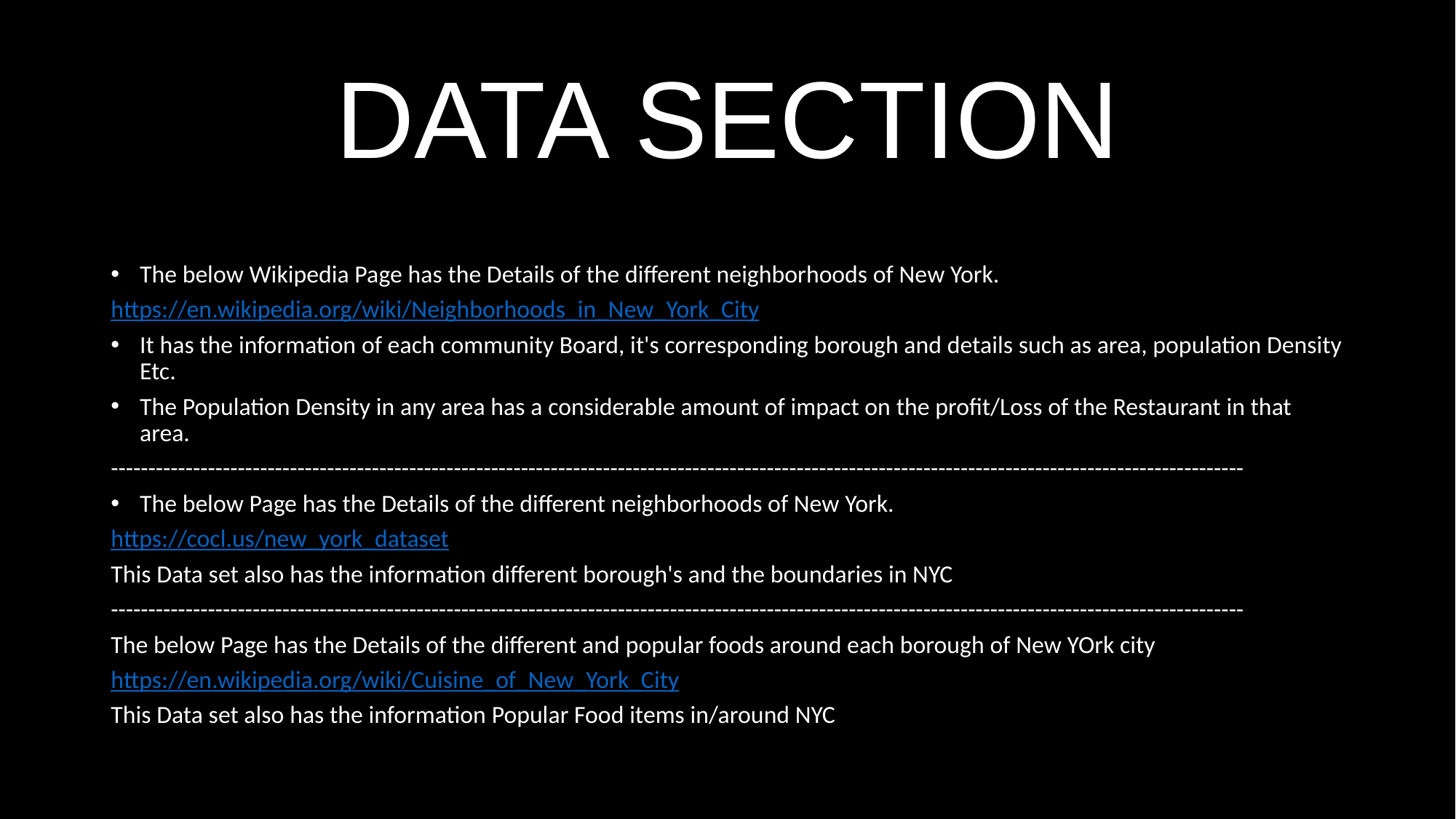

# DATA SECTION

The below Wikipedia Page has the Details of the different neighborhoods of New York.
	https://en.wikipedia.org/wiki/Neighborhoods_in_New_York_City
It has the information of each community Board, it's corresponding borough and details such as area, population Density Etc.
The Population Density in any area has a considerable amount of impact on the profit/Loss of the Restaurant in that area.
--------------------------------------------------------------------------------------------------------------------------------------------------------
The below Page has the Details of the different neighborhoods of New York.
	https://cocl.us/new_york_dataset
This Data set also has the information different borough's and the boundaries in NYC
--------------------------------------------------------------------------------------------------------------------------------------------------------
The below Page has the Details of the different and popular foods around each borough of New YOrk city
	https://en.wikipedia.org/wiki/Cuisine_of_New_York_City
This Data set also has the information Popular Food items in/around NYC